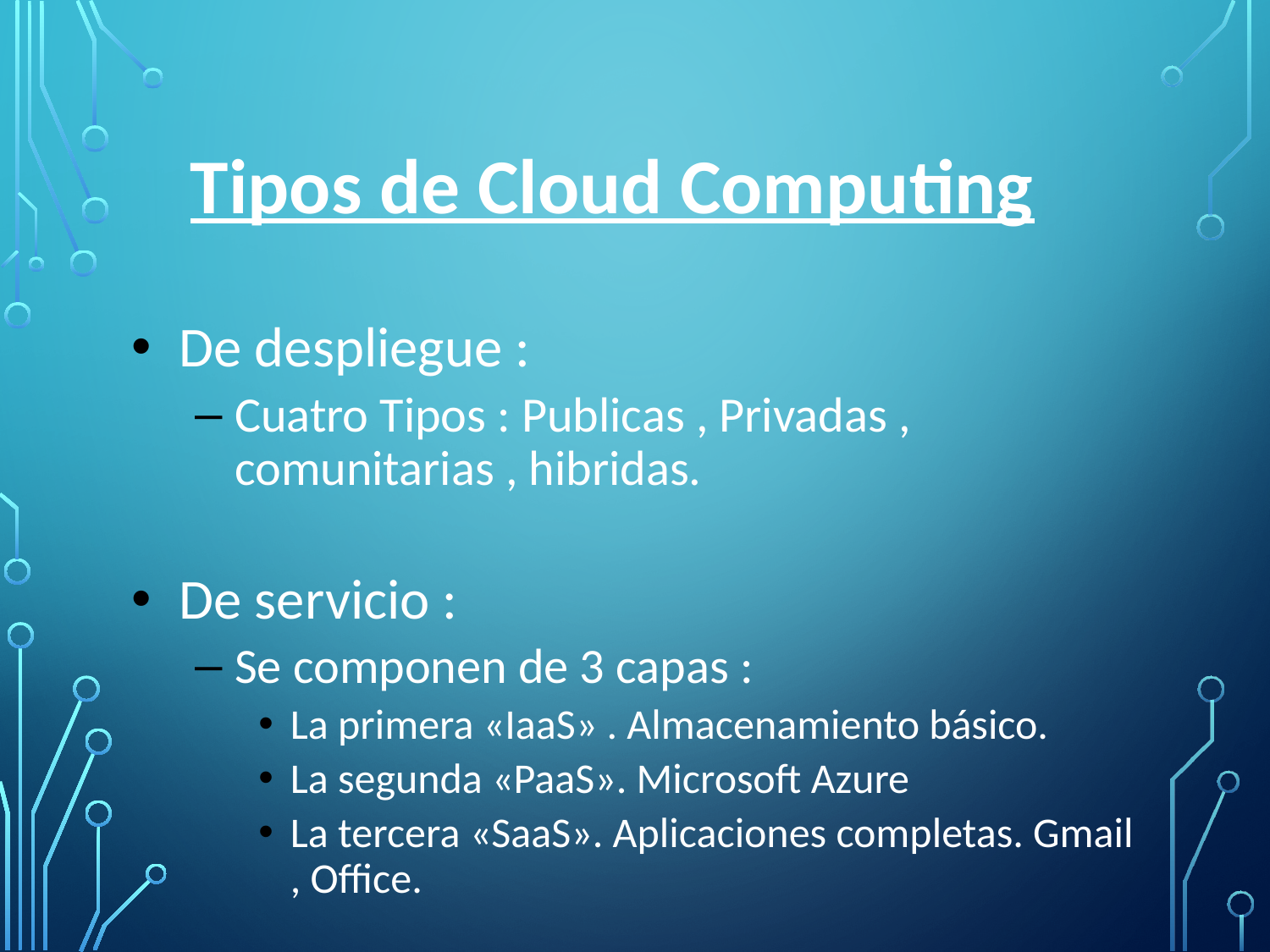

# Tipos de Cloud Computing
De despliegue :
Cuatro Tipos : Publicas , Privadas , comunitarias , hibridas.

De servicio :
Se componen de 3 capas :
La primera «IaaS» . Almacenamiento básico.
La segunda «PaaS». Microsoft Azure
La tercera «SaaS». Aplicaciones completas. Gmail , Office.